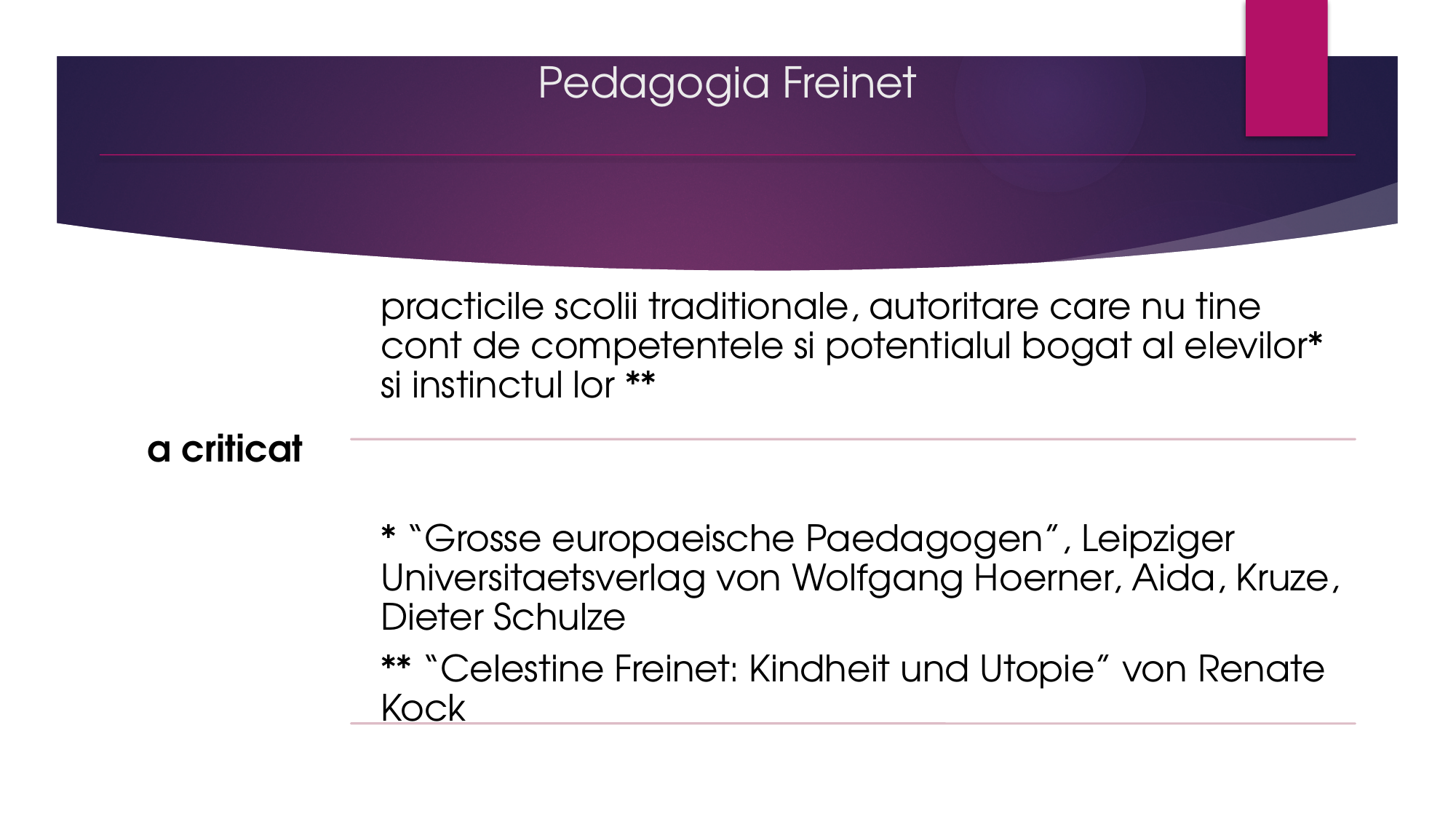

# Pedagogia Freinet

a criticat

practicile scolii traditionale, autoritare care nu tine cont de competentele si potentialul bogat al elevilor* si instinctul lor **

* “Grosse europaeische Paedagogen”, Leipziger Universitaetsverlag von Wolfgang Hoerner, Aida, Kruze, Dieter Schulze
** “Celestine Freinet: Kindheit und Utopie” von Renate Kock